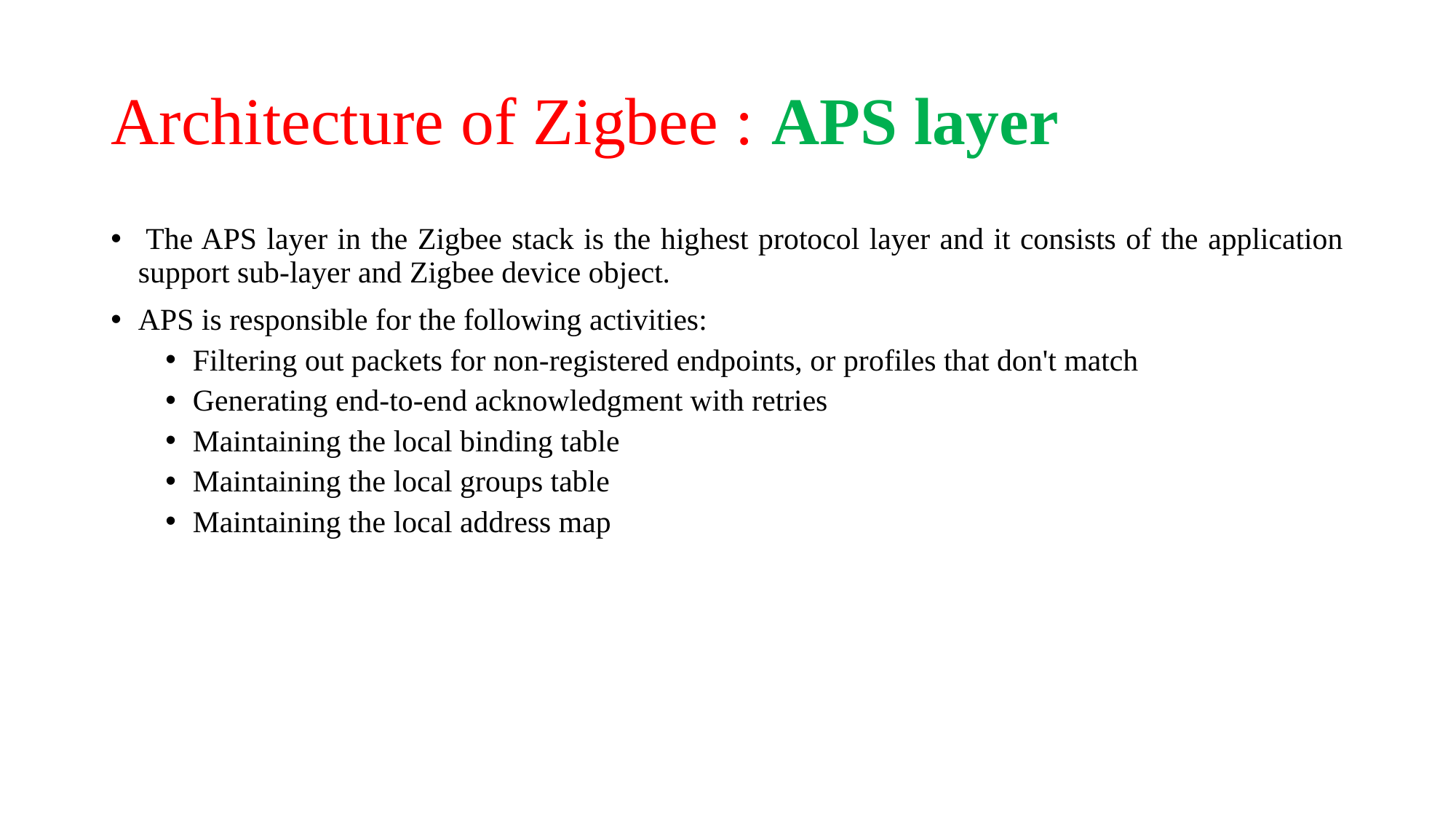

# Architecture of Zigbee : APS layer
 The APS layer in the Zigbee stack is the highest protocol layer and it consists of the application support sub-layer and Zigbee device object.
APS is responsible for the following activities:
Filtering out packets for non-registered endpoints, or profiles that don't match
Generating end-to-end acknowledgment with retries
Maintaining the local binding table
Maintaining the local groups table
Maintaining the local address map